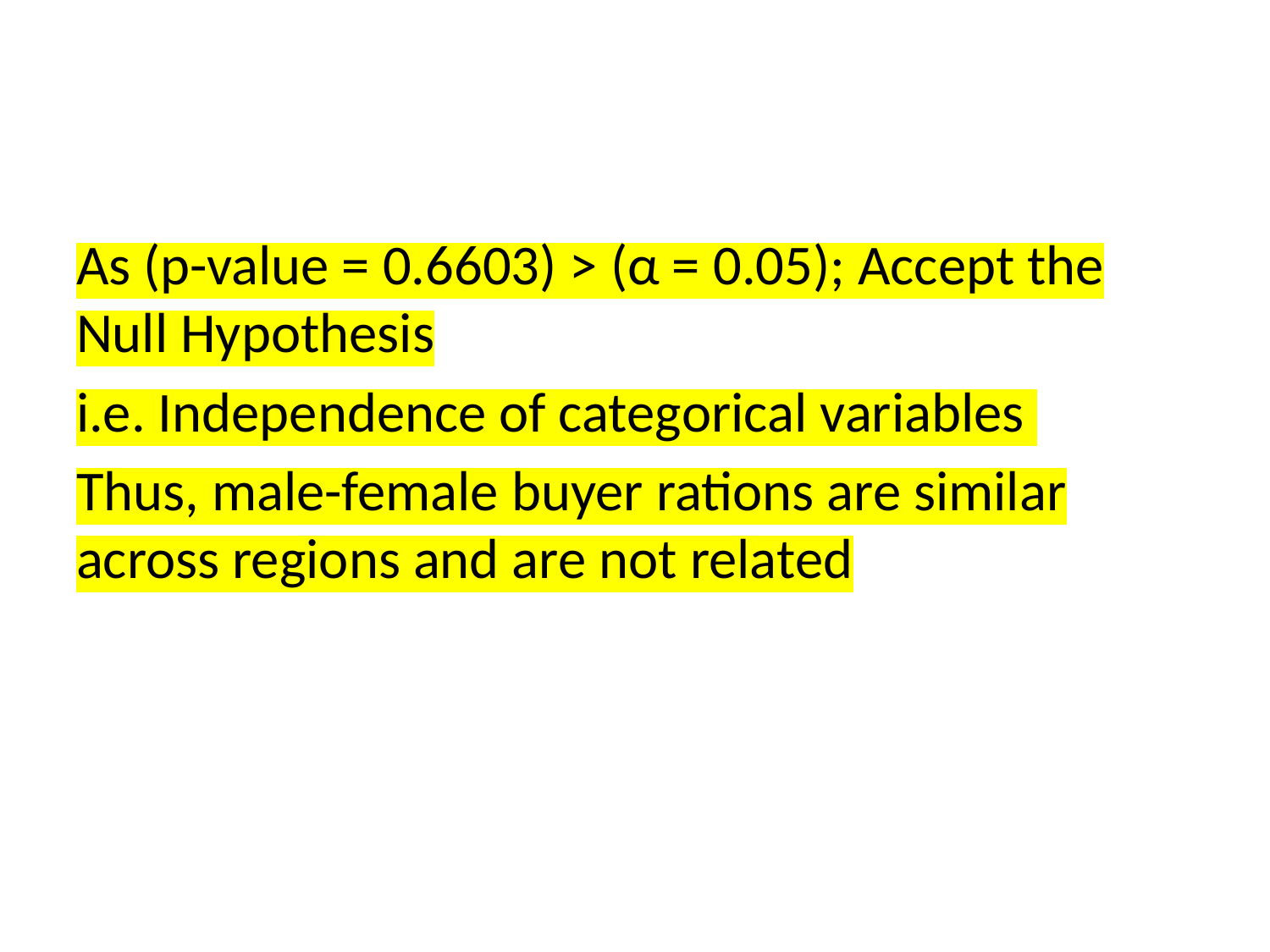

As (p-value = 0.6603) > (α = 0.05); Accept the Null Hypothesis
i.e. Independence of categorical variables
Thus, male-female buyer rations are similar across regions and are not related